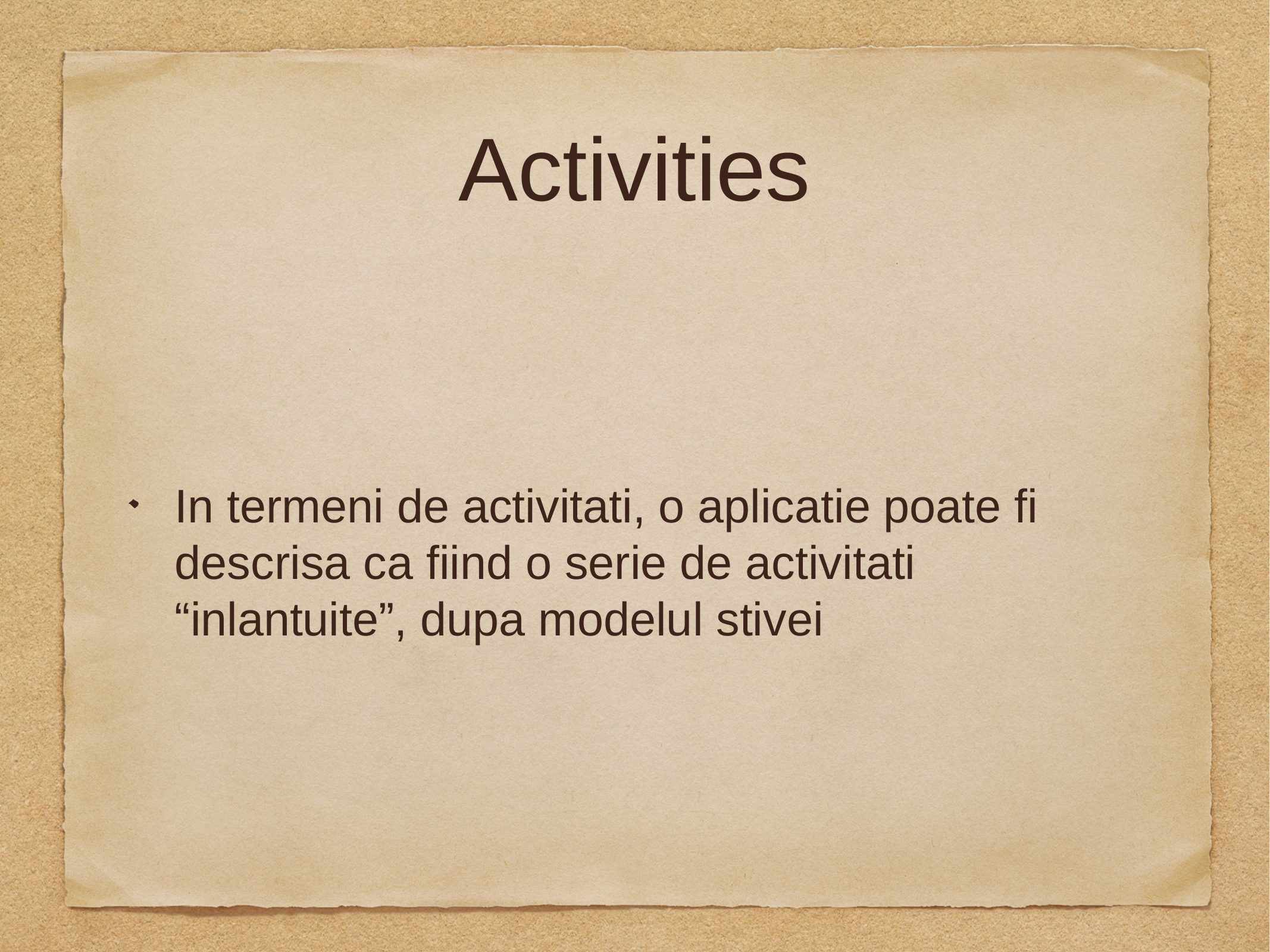

# Activities
In termeni de activitati, o aplicatie poate fi descrisa ca fiind o serie de activitati “inlantuite”, dupa modelul stivei